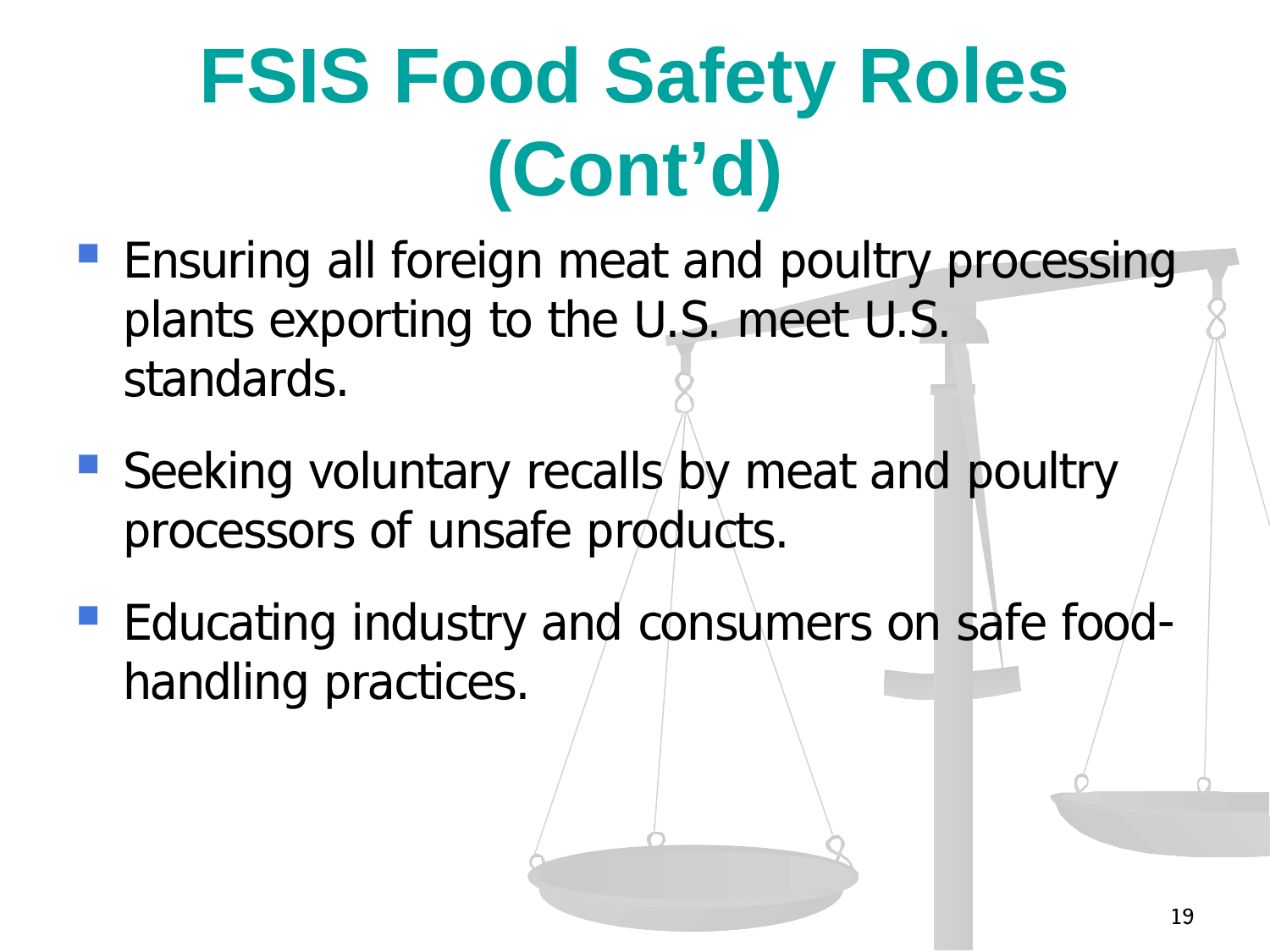

# FSIS Food Safety Roles (Cont’d)
Ensuring all foreign meat and poultry processing plants exporting to the U.S. meet U.S. standards.
Seeking voluntary recalls by meat and poultry processors of unsafe products.
Educating industry and consumers on safe food-handling practices.

19